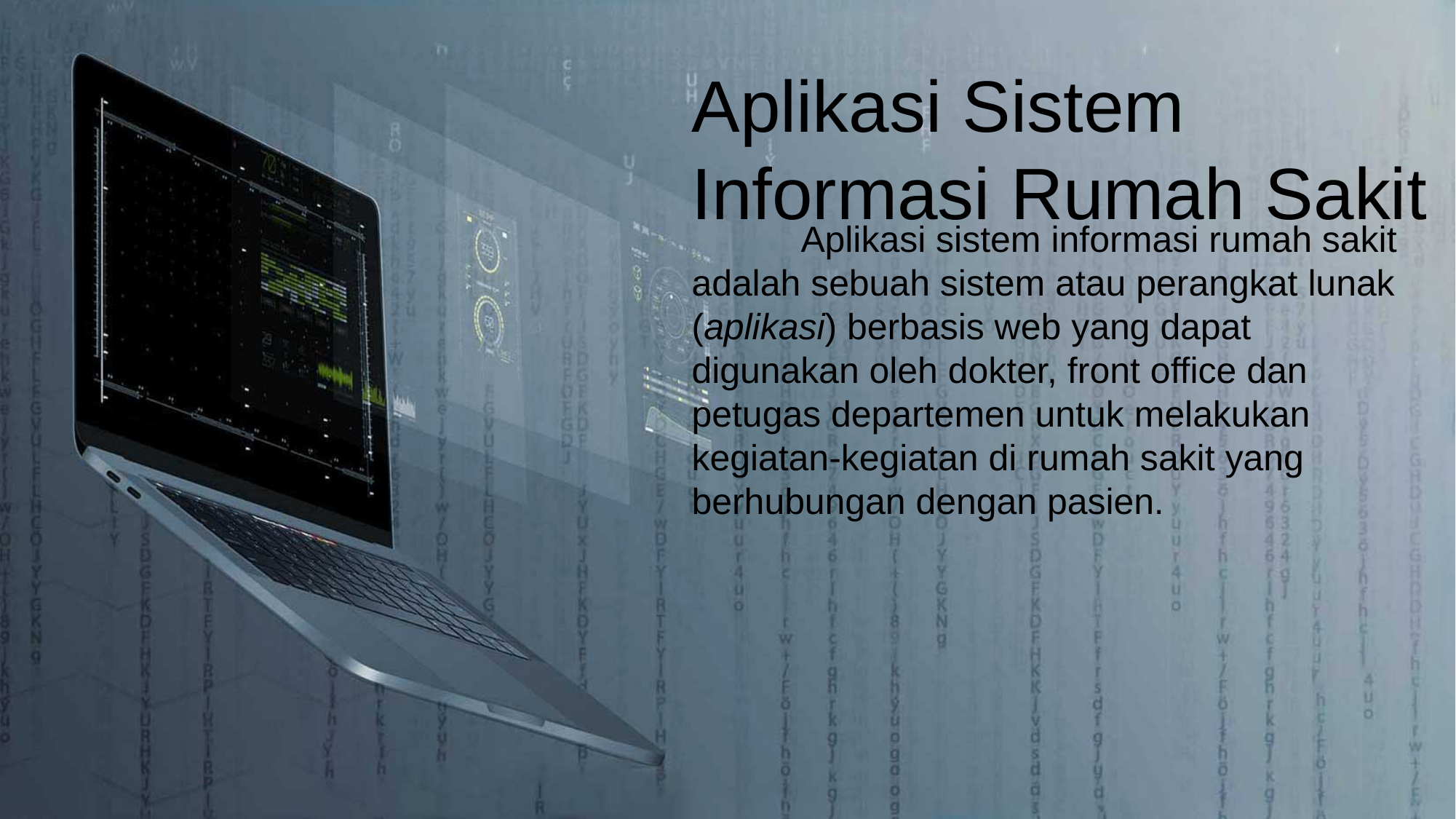

Aplikasi Sistem Informasi Rumah Sakit
	Aplikasi sistem informasi rumah sakit adalah sebuah sistem atau perangkat lunak (aplikasi) berbasis web yang dapat digunakan oleh dokter, front office dan petugas departemen untuk melakukan kegiatan-kegiatan di rumah sakit yang berhubungan dengan pasien.